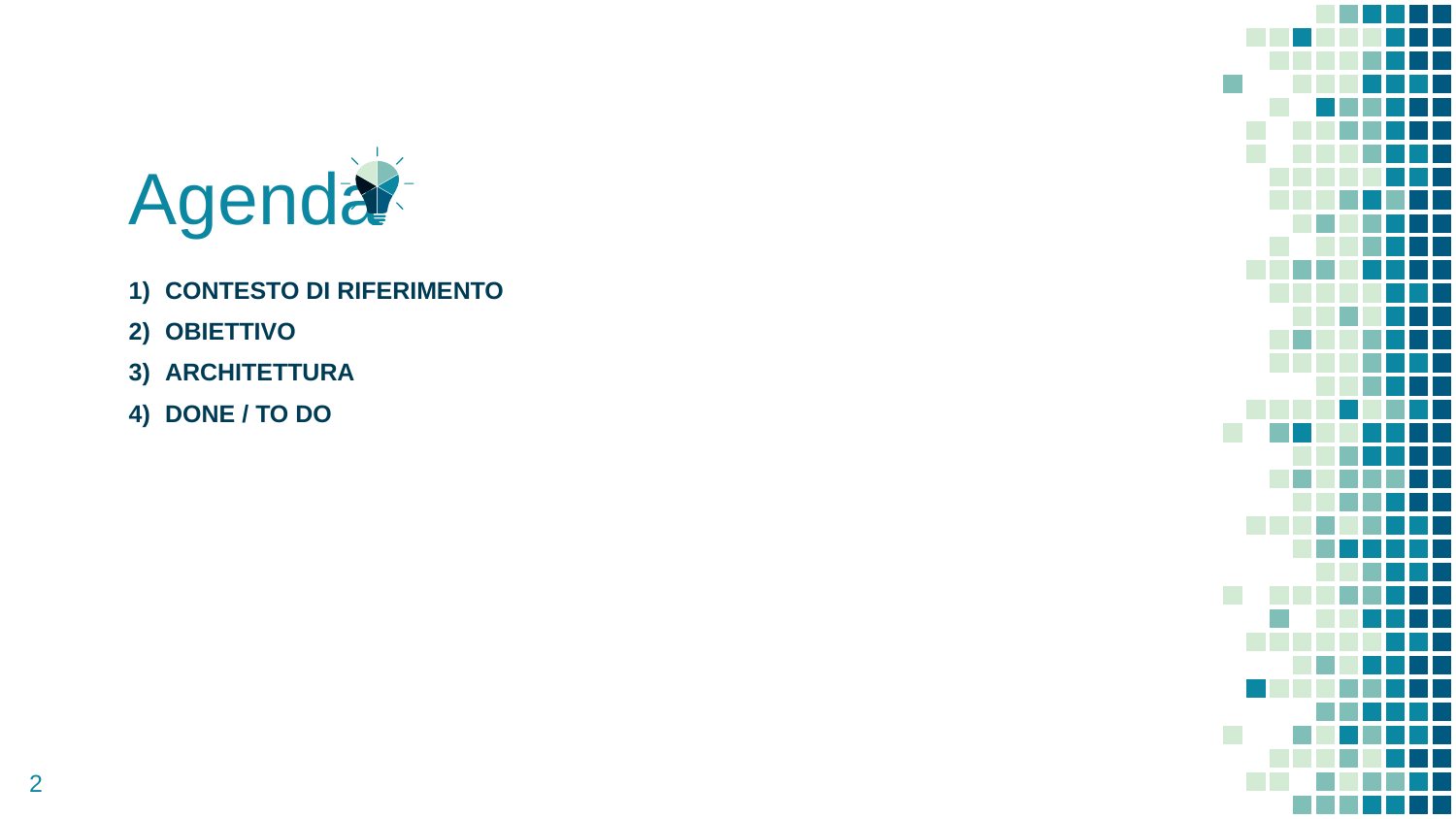

# Agenda

CONTESTO DI RIFERIMENTO
OBIETTIVO
ARCHITETTURA
DONE / TO DO

2